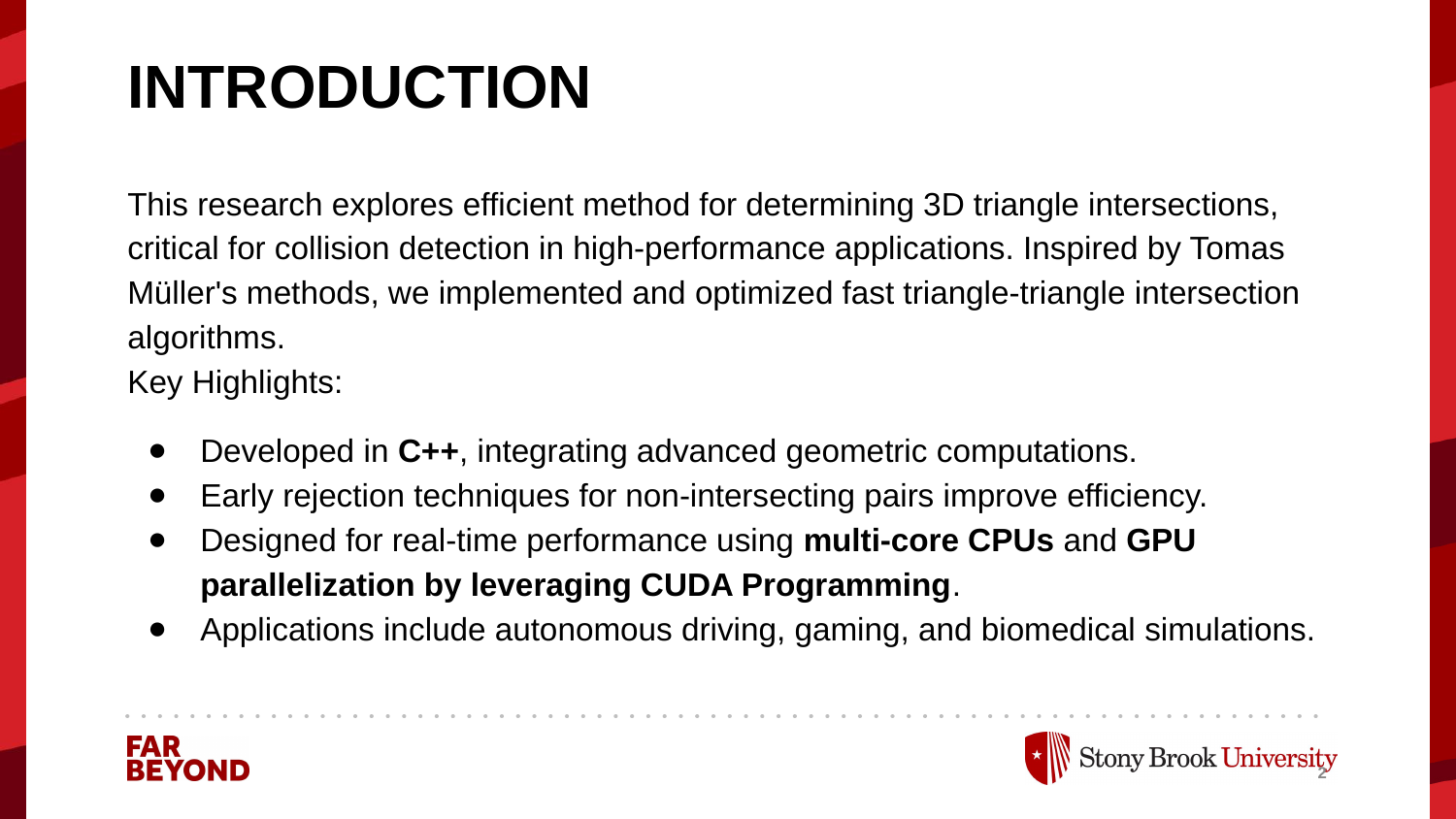

# INTRODUCTION
This research explores efficient method for determining 3D triangle intersections, critical for collision detection in high-performance applications. Inspired by Tomas Müller's methods, we implemented and optimized fast triangle-triangle intersection algorithms.
Key Highlights:
Developed in C++, integrating advanced geometric computations.
Early rejection techniques for non-intersecting pairs improve efficiency.
Designed for real-time performance using multi-core CPUs and GPU parallelization by leveraging CUDA Programming.
Applications include autonomous driving, gaming, and biomedical simulations.
2